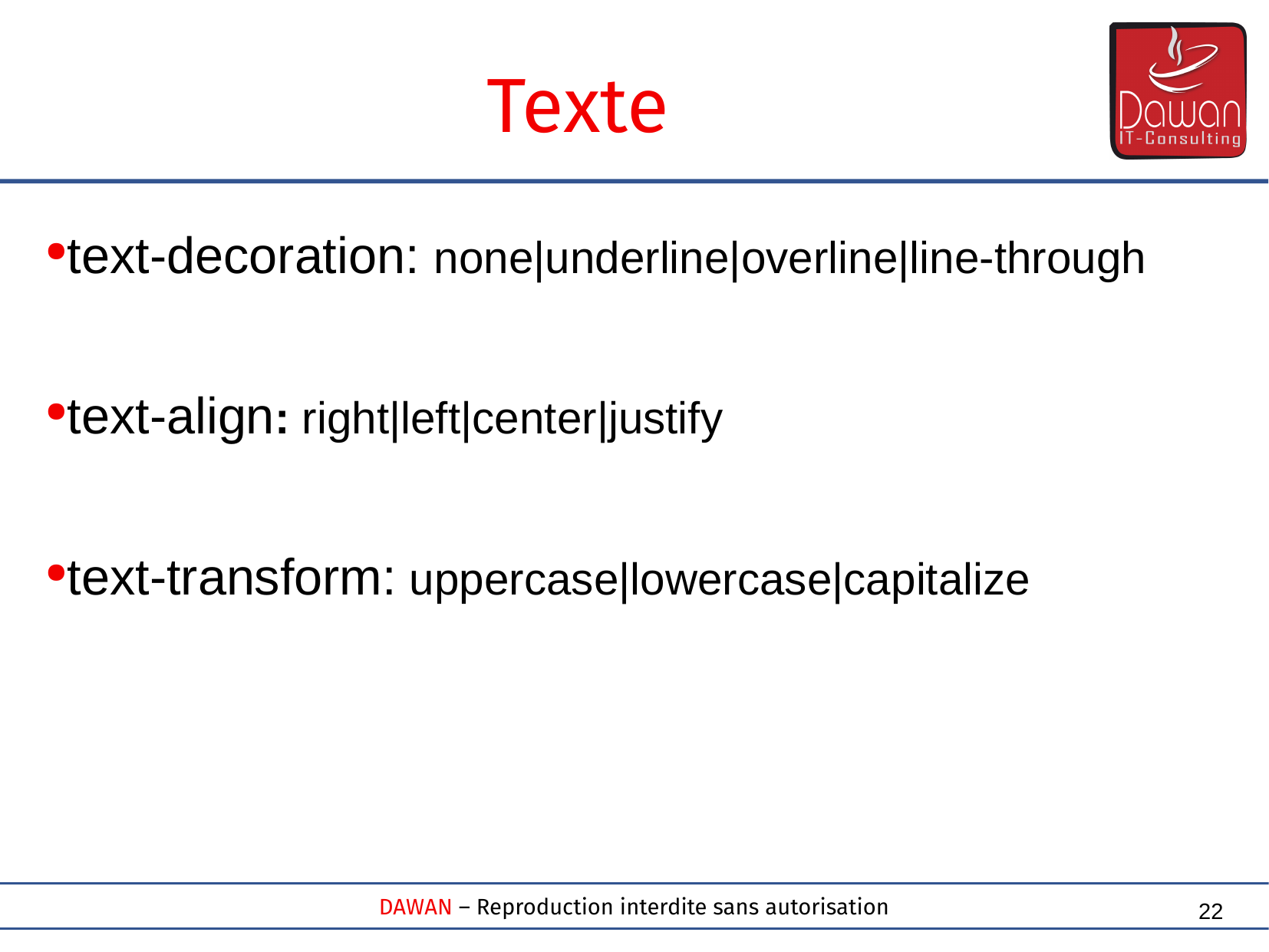

Texte
text-decoration: none|underline|overline|line-through

text-align: right|left|center|justify

text-transform: uppercase|lowercase|capitalize
22